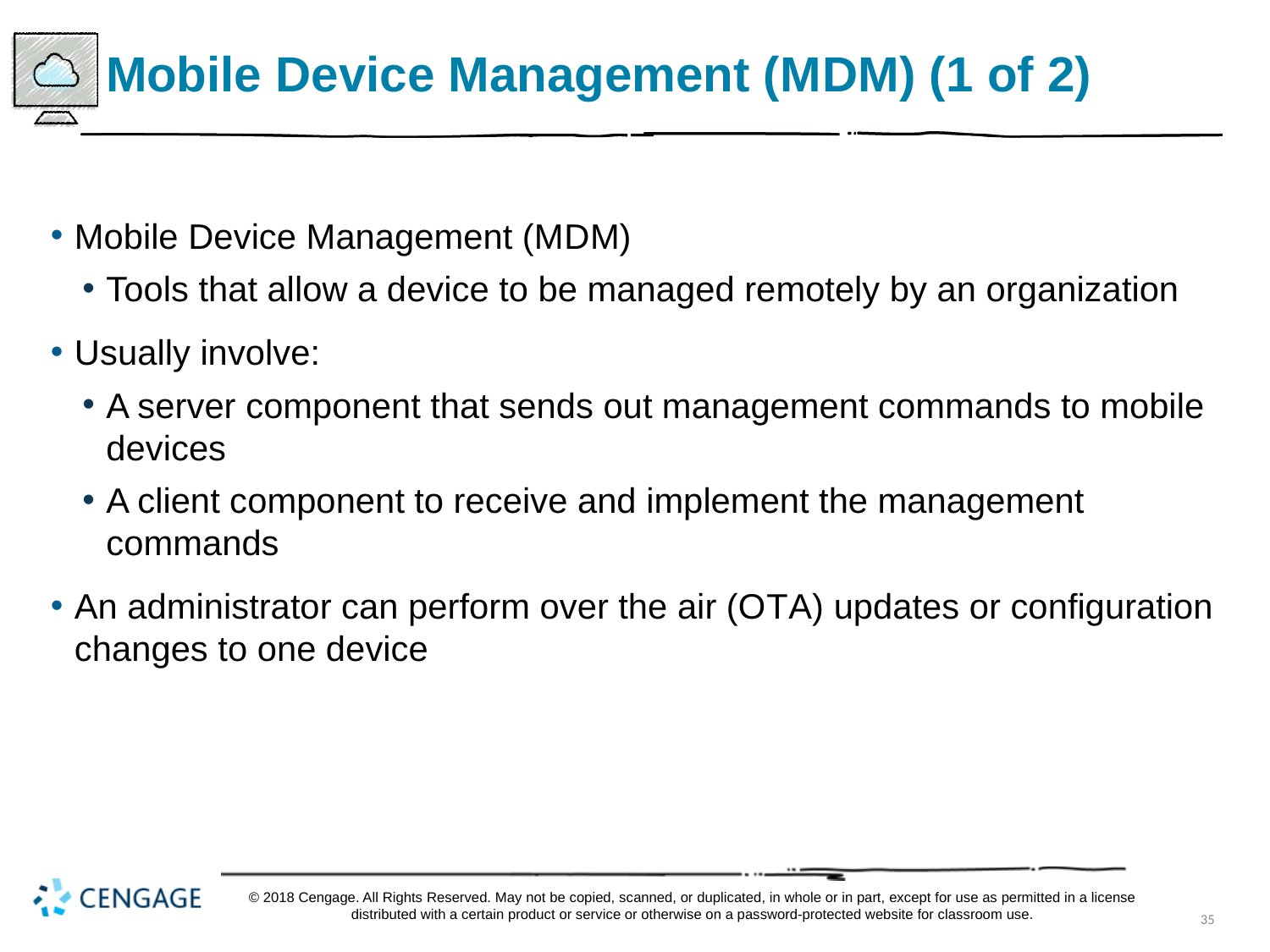

# Mobile Device Management (M D M) (1 of 2)
Mobile Device Management (M D M)
Tools that allow a device to be managed remotely by an organization
Usually involve:
A server component that sends out management commands to mobile devices
A client component to receive and implement the management commands
An administrator can perform over the air (O T A) updates or configuration changes to one device
© 2018 Cengage. All Rights Reserved. May not be copied, scanned, or duplicated, in whole or in part, except for use as permitted in a license distributed with a certain product or service or otherwise on a password-protected website for classroom use.